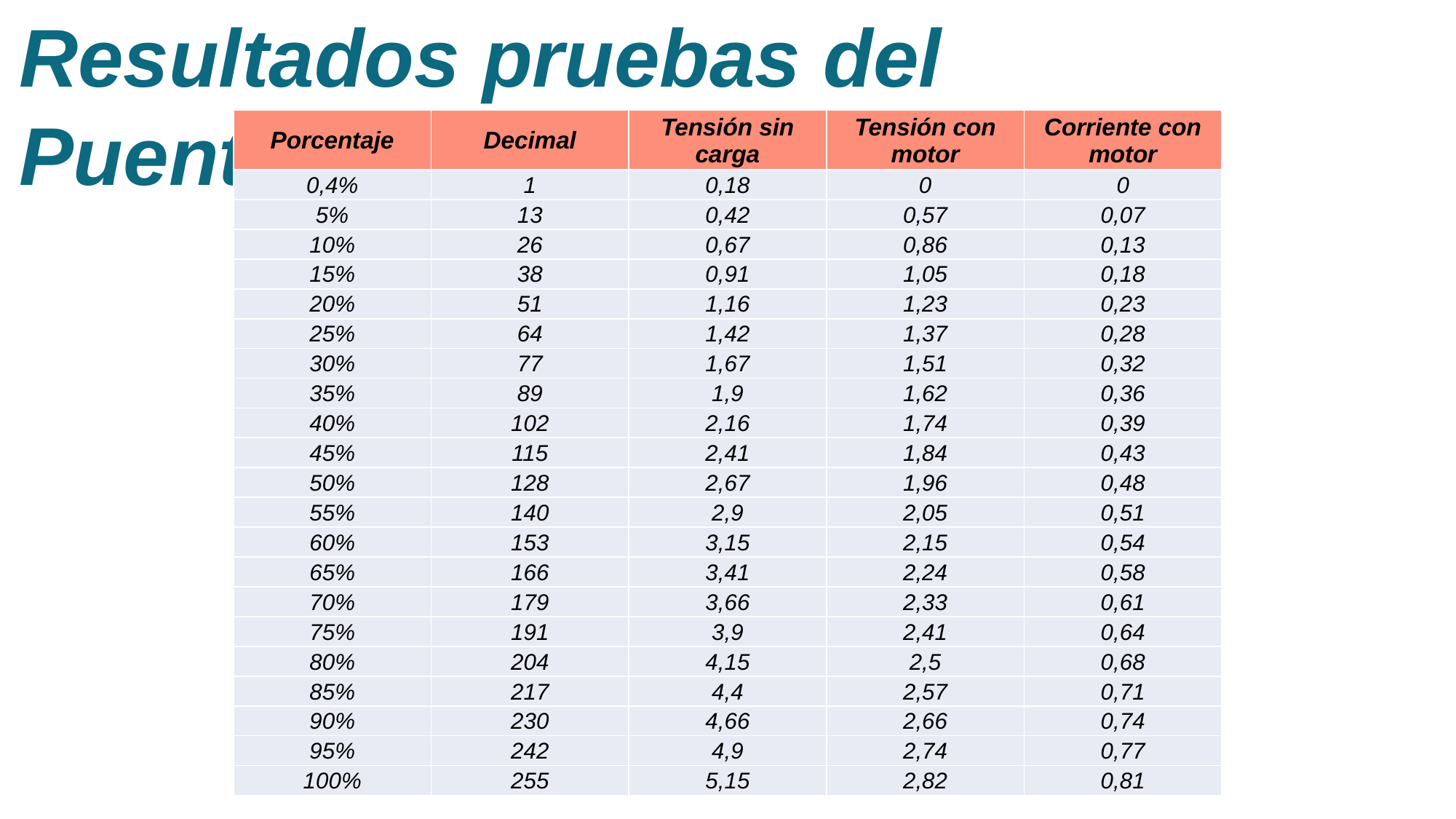

Resultados pruebas del Puente H
| Porcentaje | Decimal | Tensión sin carga | Tensión con motor | Corriente con motor |
| --- | --- | --- | --- | --- |
| 0,4% | 1 | 0,18 | 0 | 0 |
| 5% | 13 | 0,42 | 0,57 | 0,07 |
| 10% | 26 | 0,67 | 0,86 | 0,13 |
| 15% | 38 | 0,91 | 1,05 | 0,18 |
| 20% | 51 | 1,16 | 1,23 | 0,23 |
| 25% | 64 | 1,42 | 1,37 | 0,28 |
| 30% | 77 | 1,67 | 1,51 | 0,32 |
| 35% | 89 | 1,9 | 1,62 | 0,36 |
| 40% | 102 | 2,16 | 1,74 | 0,39 |
| 45% | 115 | 2,41 | 1,84 | 0,43 |
| 50% | 128 | 2,67 | 1,96 | 0,48 |
| 55% | 140 | 2,9 | 2,05 | 0,51 |
| 60% | 153 | 3,15 | 2,15 | 0,54 |
| 65% | 166 | 3,41 | 2,24 | 0,58 |
| 70% | 179 | 3,66 | 2,33 | 0,61 |
| 75% | 191 | 3,9 | 2,41 | 0,64 |
| 80% | 204 | 4,15 | 2,5 | 0,68 |
| 85% | 217 | 4,4 | 2,57 | 0,71 |
| 90% | 230 | 4,66 | 2,66 | 0,74 |
| 95% | 242 | 4,9 | 2,74 | 0,77 |
| 100% | 255 | 5,15 | 2,82 | 0,81 |